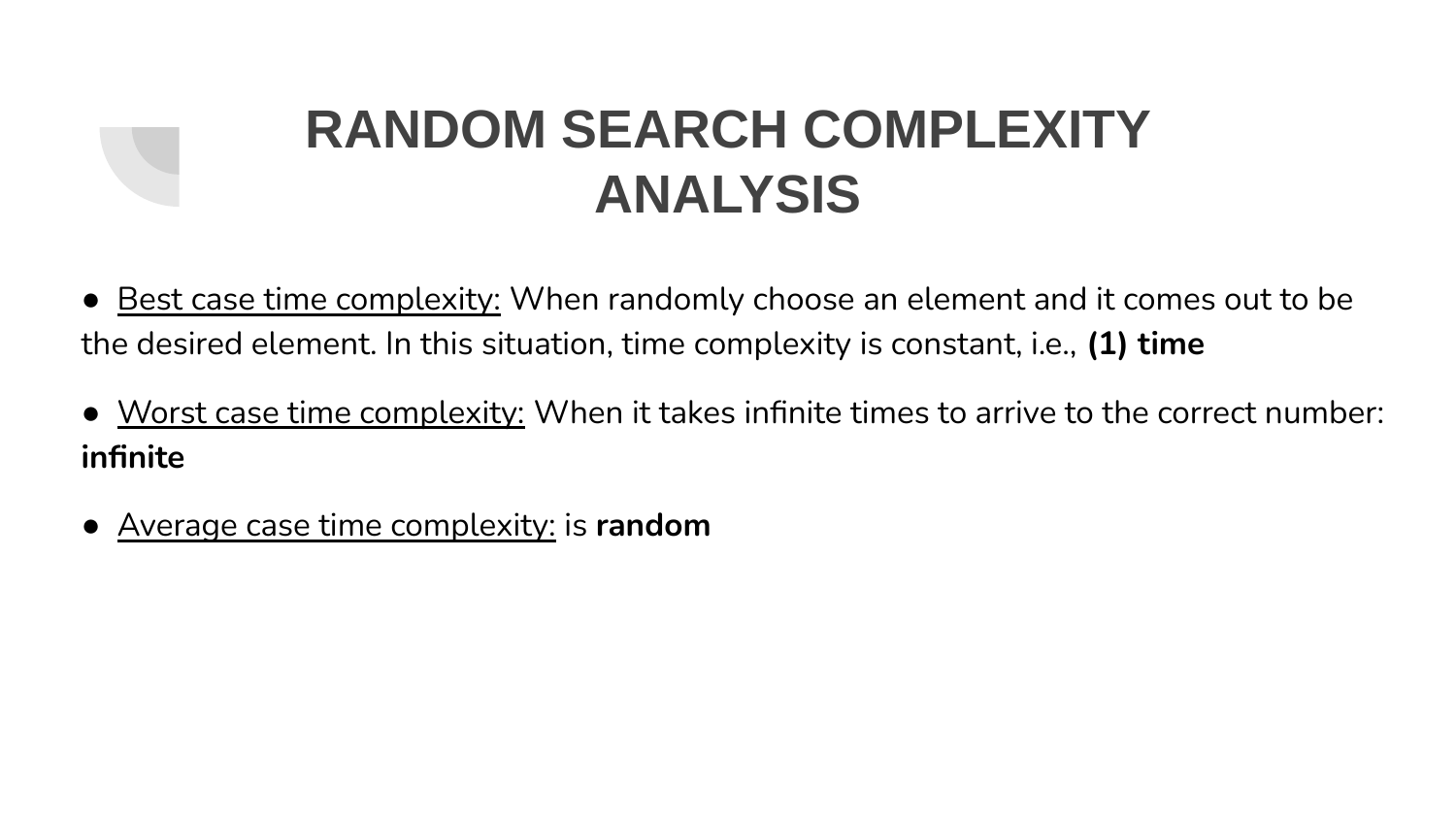

# RANDOM SEARCH COMPLEXITY ANALYSIS
●  Best case time complexity: When randomly choose an element and it comes out to be the desired element. In this situation, time complexity is constant, i.e., (1) time
●  Worst case time complexity: When it takes infinite times to arrive to the correct number: infinite
●  Average case time complexity: is random